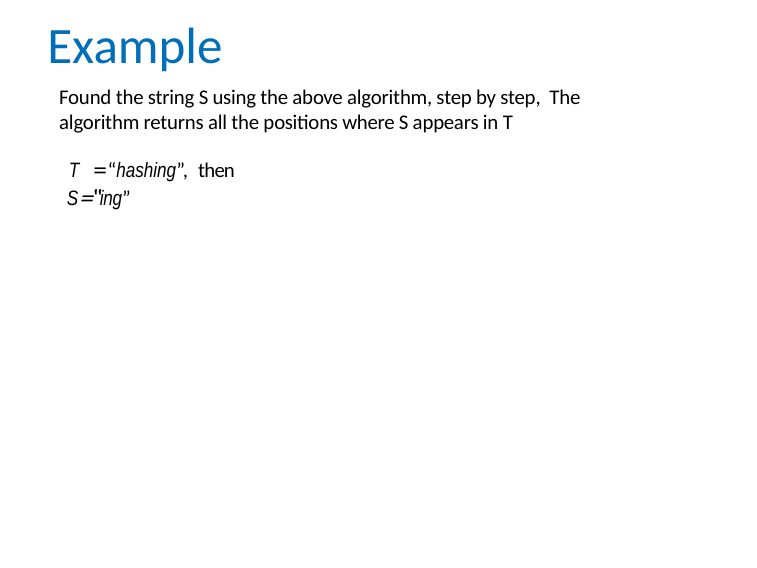

# Example
Found the string S using the above algorithm, step by step,  The algorithm returns all the positions where S appears in T
 T =“hashing”, then
  S=“ing”